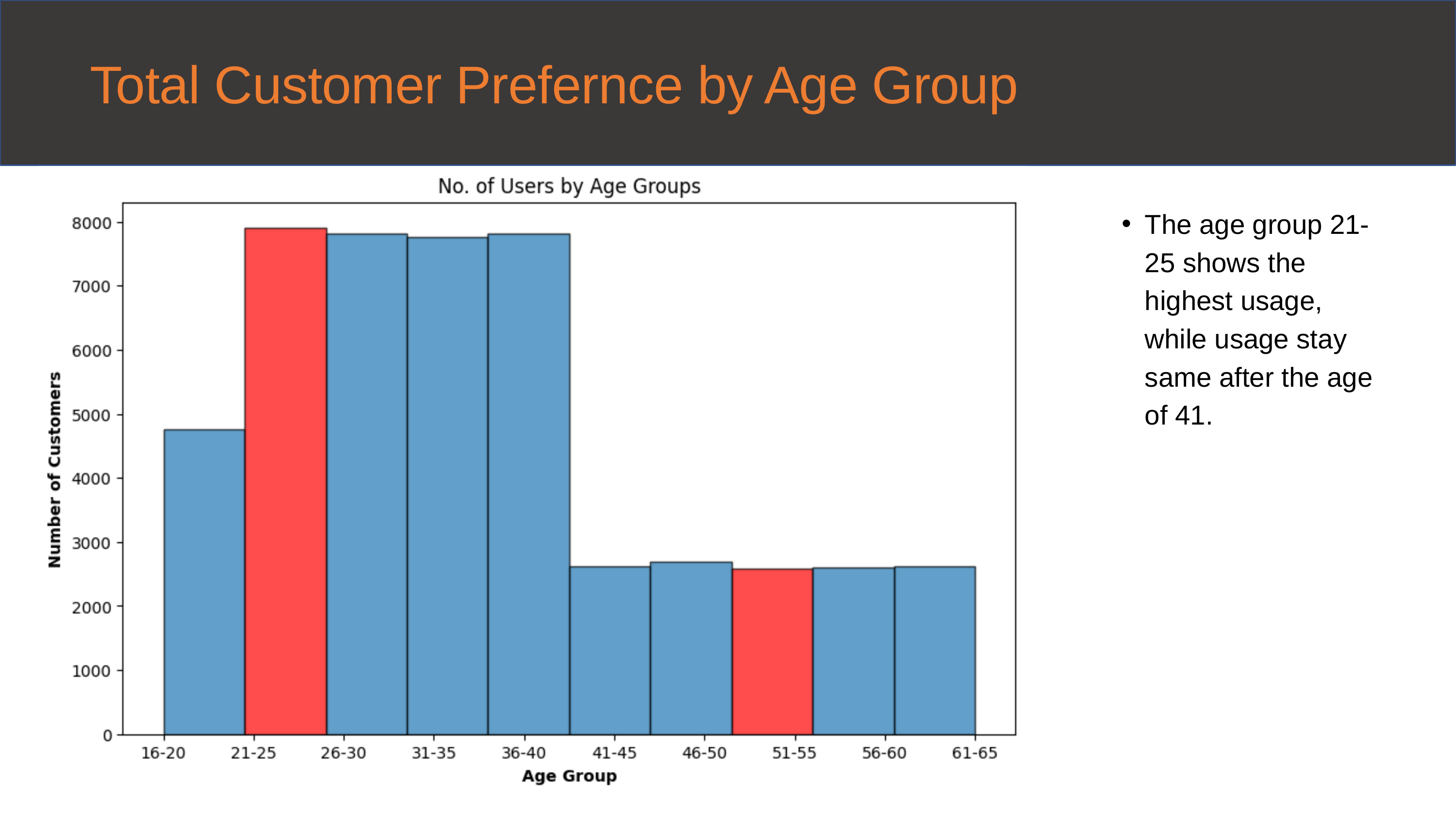

Total Customer Prefernce by Age Group

Profit Analysis

The age group 21-25 shows the highest usage, while usage stay same after the age of 41.